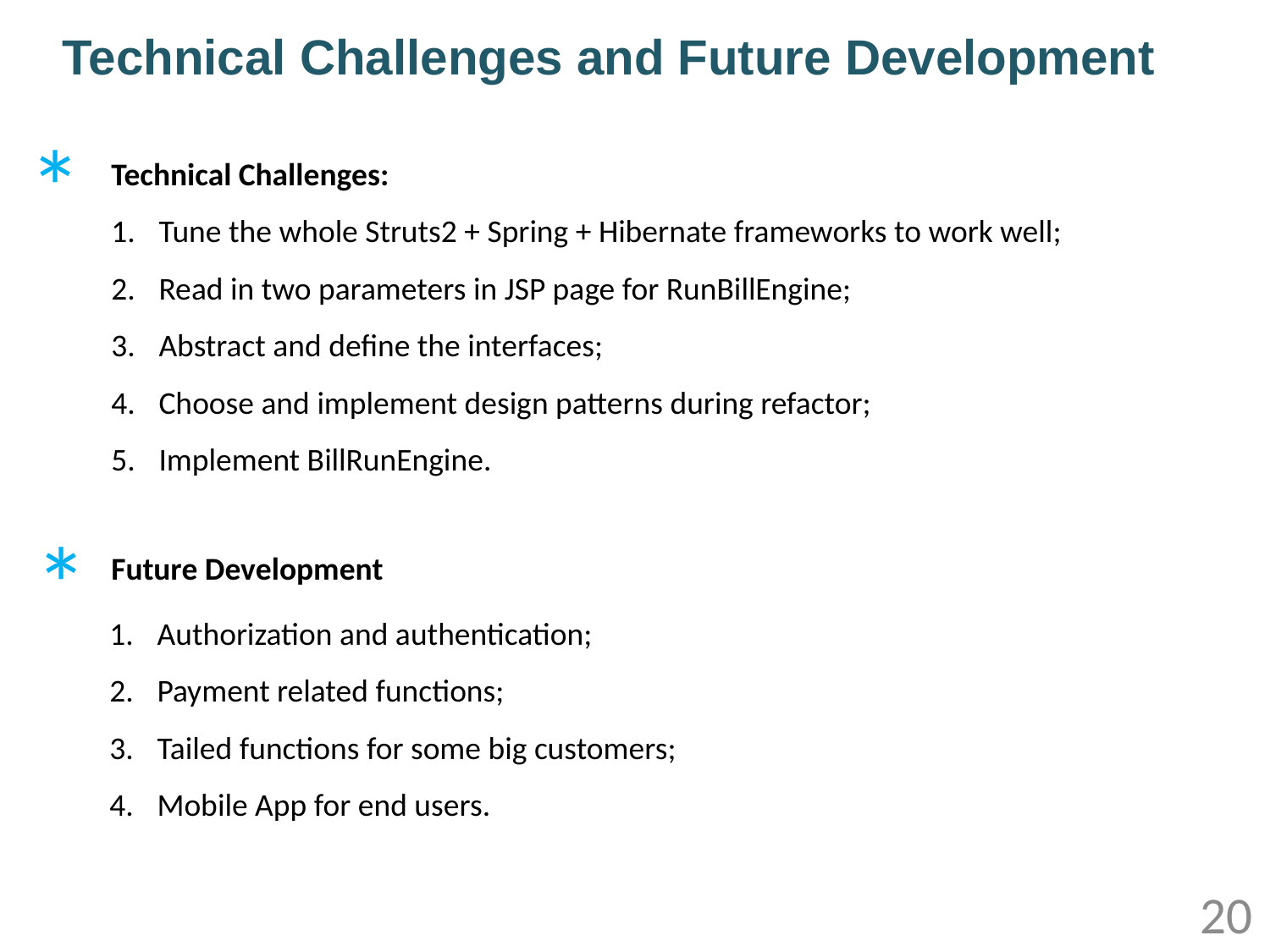

Technical Challenges and Future Development
*
Technical Challenges:
Tune the whole Struts2 + Spring + Hibernate frameworks to work well;
Read in two parameters in JSP page for RunBillEngine;
Abstract and define the interfaces;
Choose and implement design patterns during refactor;
Implement BillRunEngine.
*
Future Development
Authorization and authentication;
Payment related functions;
Tailed functions for some big customers;
Mobile App for end users.
20